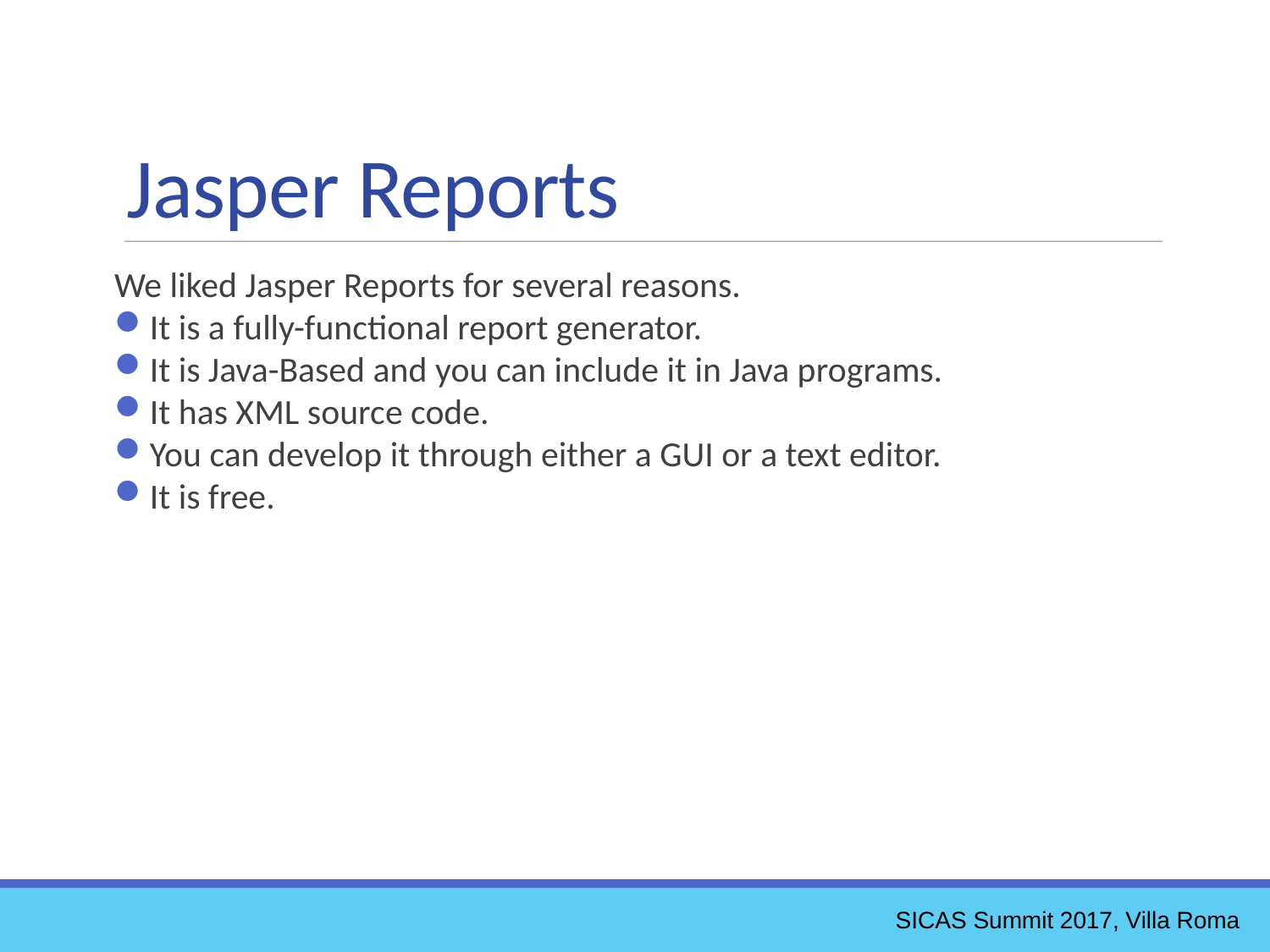

Jasper Reports
We liked Jasper Reports for several reasons.
It is a fully-functional report generator.
It is Java-Based and you can include it in Java programs.
It has XML source code.
You can develop it through either a GUI or a text editor.
It is free.

SICAS Summit 2017, Villa Roma